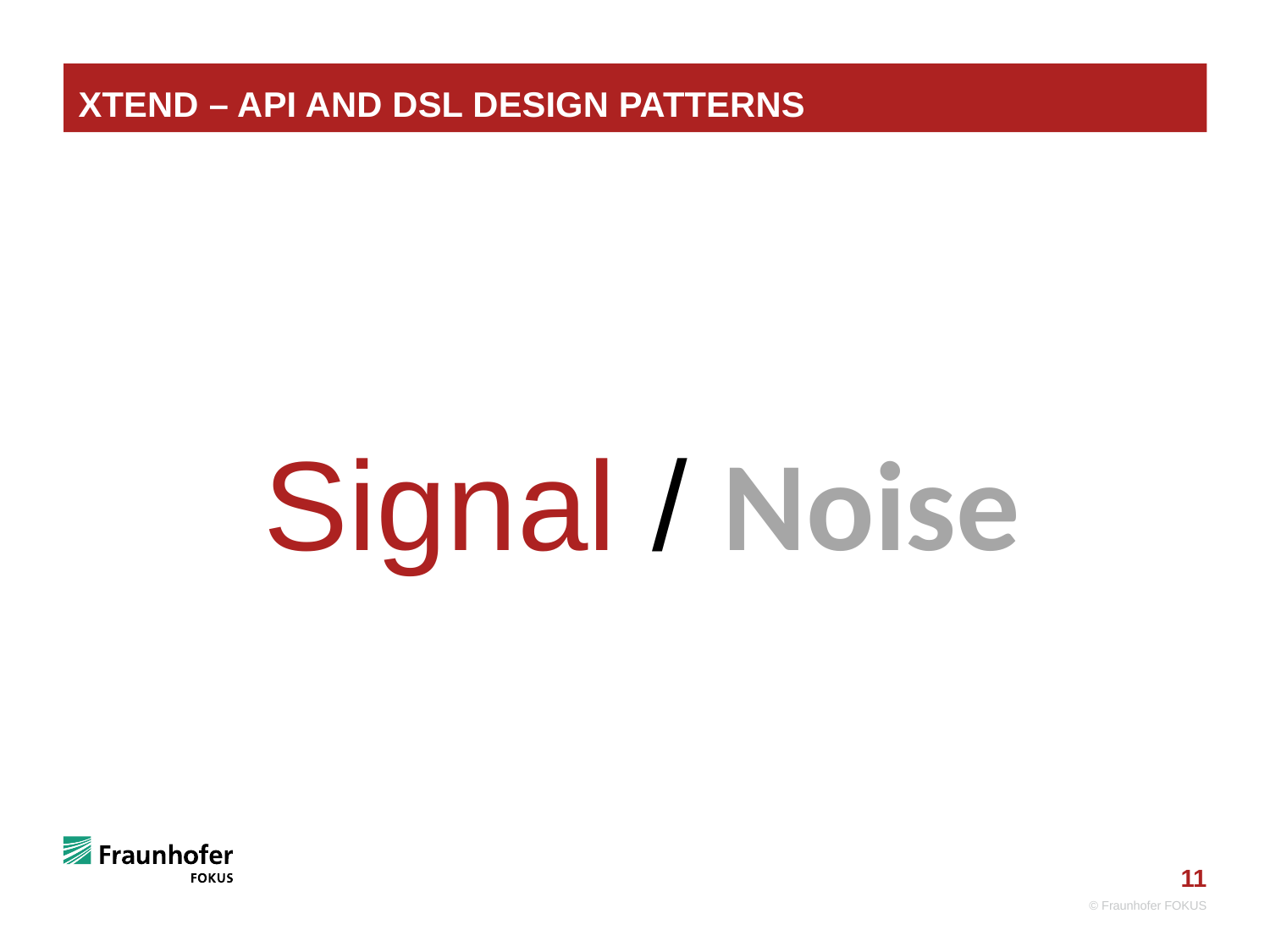

# Xtend – API and DSL Design Patterns
Signal / Noise

© Fraunhofer FOKUS